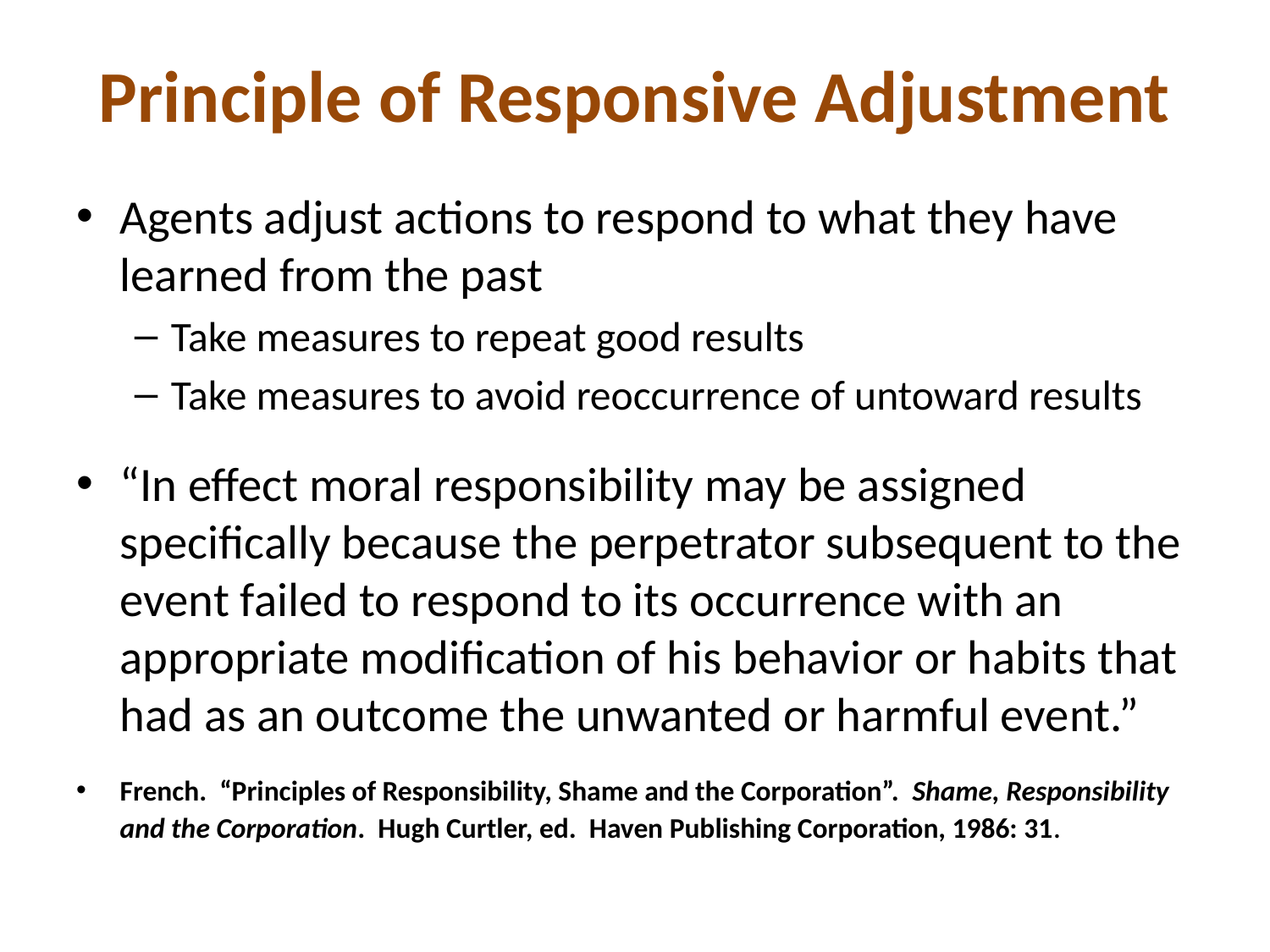

# Principle of Responsive Adjustment
Agents adjust actions to respond to what they have learned from the past
Take measures to repeat good results
Take measures to avoid reoccurrence of untoward results

“In effect moral responsibility may be assigned specifically because the perpetrator subsequent to the event failed to respond to its occurrence with an appropriate modification of his behavior or habits that had as an outcome the unwanted or harmful event.”

French.  “Principles of Responsibility, Shame and the Corporation”.  Shame, Responsibility and the Corporation.  Hugh Curtler, ed.  Haven Publishing Corporation, 1986: 31.